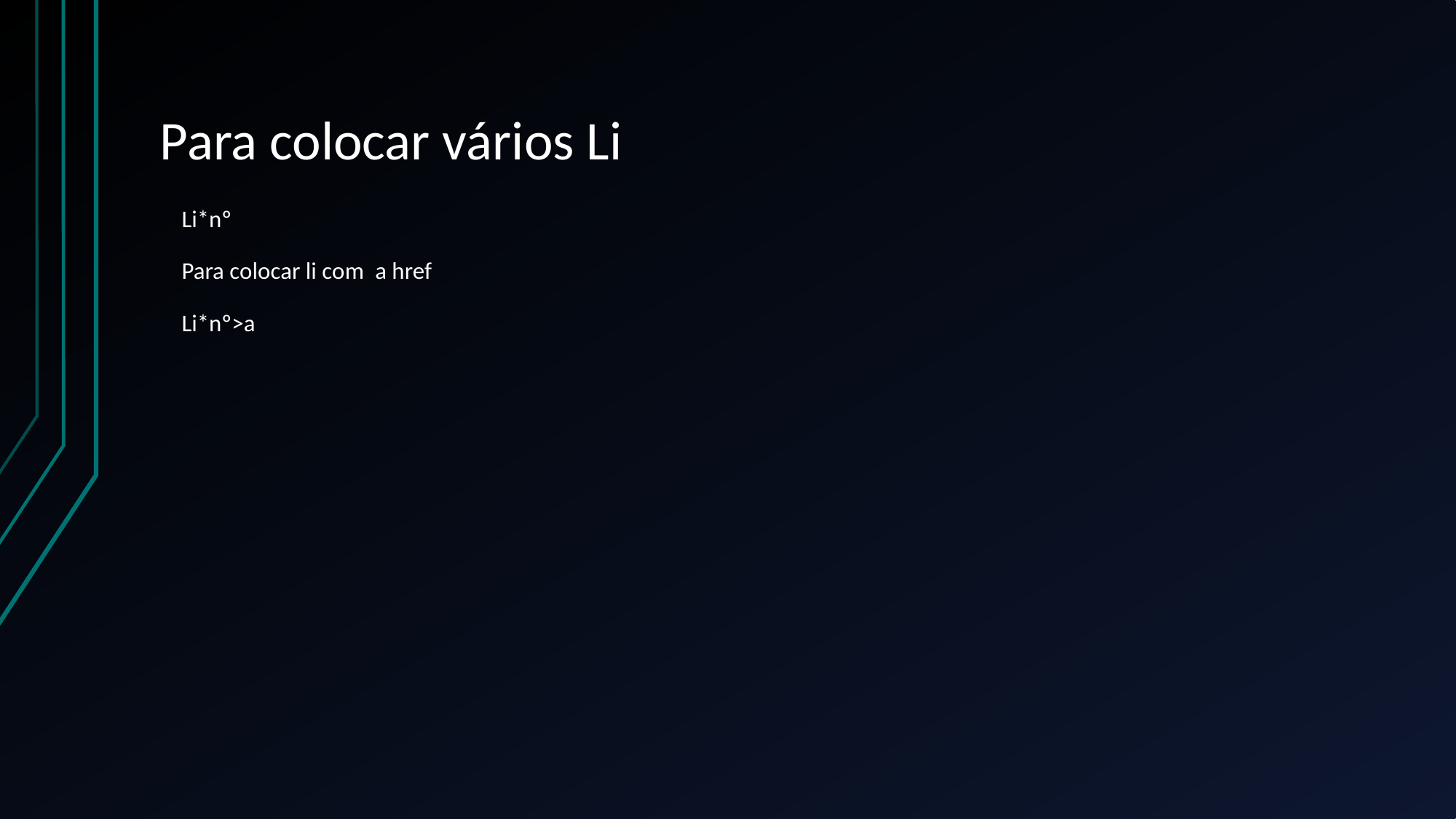

# Para colocar vários Li
Li*nº

Para colocar li com  a href

Li*nº>a